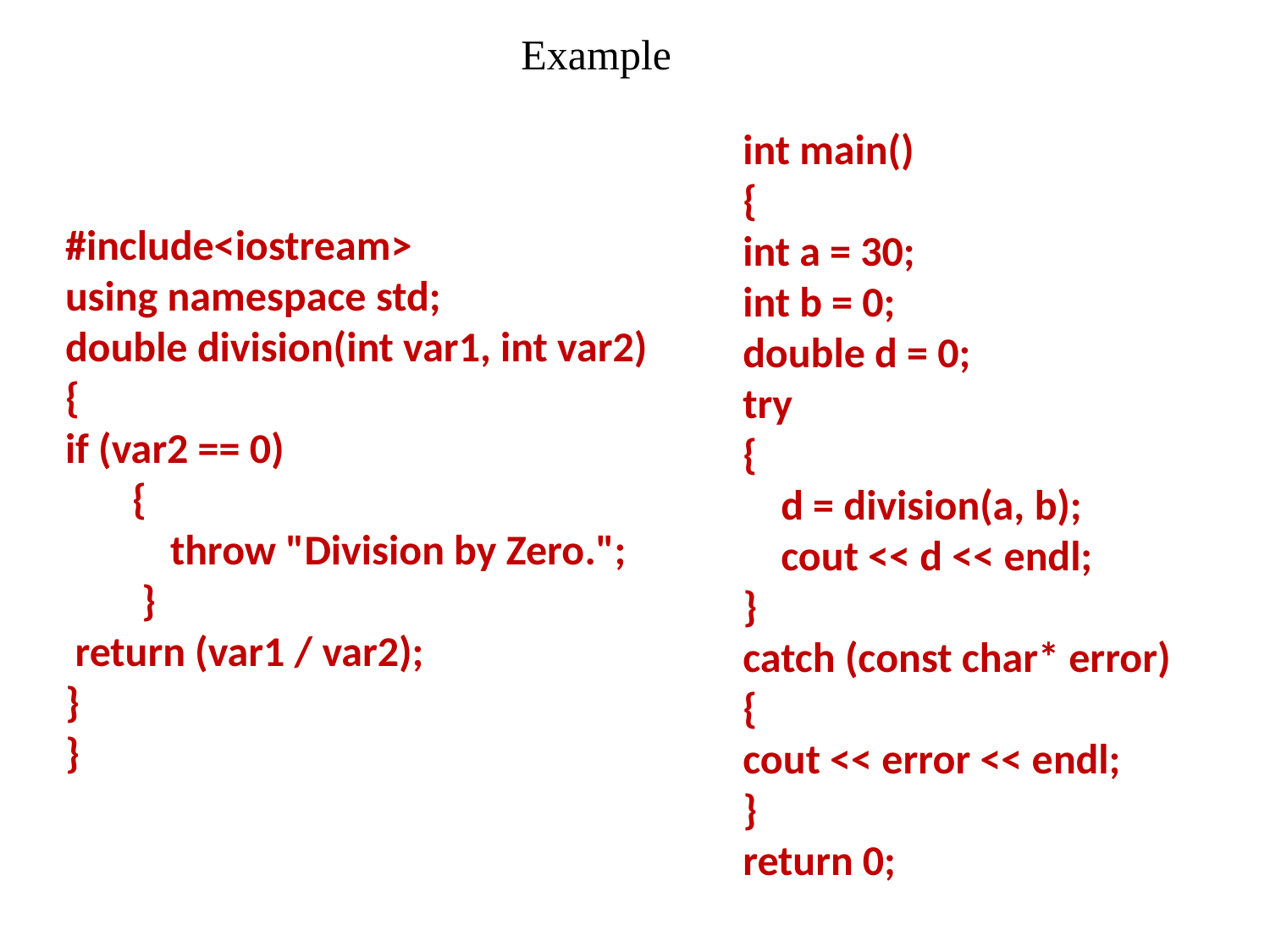

Example
int main()
{
int a = 30;
int b = 0;
double d = 0;
try
{
    d = division(a, b);
    cout << d << endl;
}
catch (const char* error)
{
cout << error << endl;
}
return 0;
#include<iostream>
using namespace std;
double division(int var1, int var2)
{
if (var2 == 0)
       {
           throw "Division by Zero.";
        }
 return (var1 / var2);
}
}